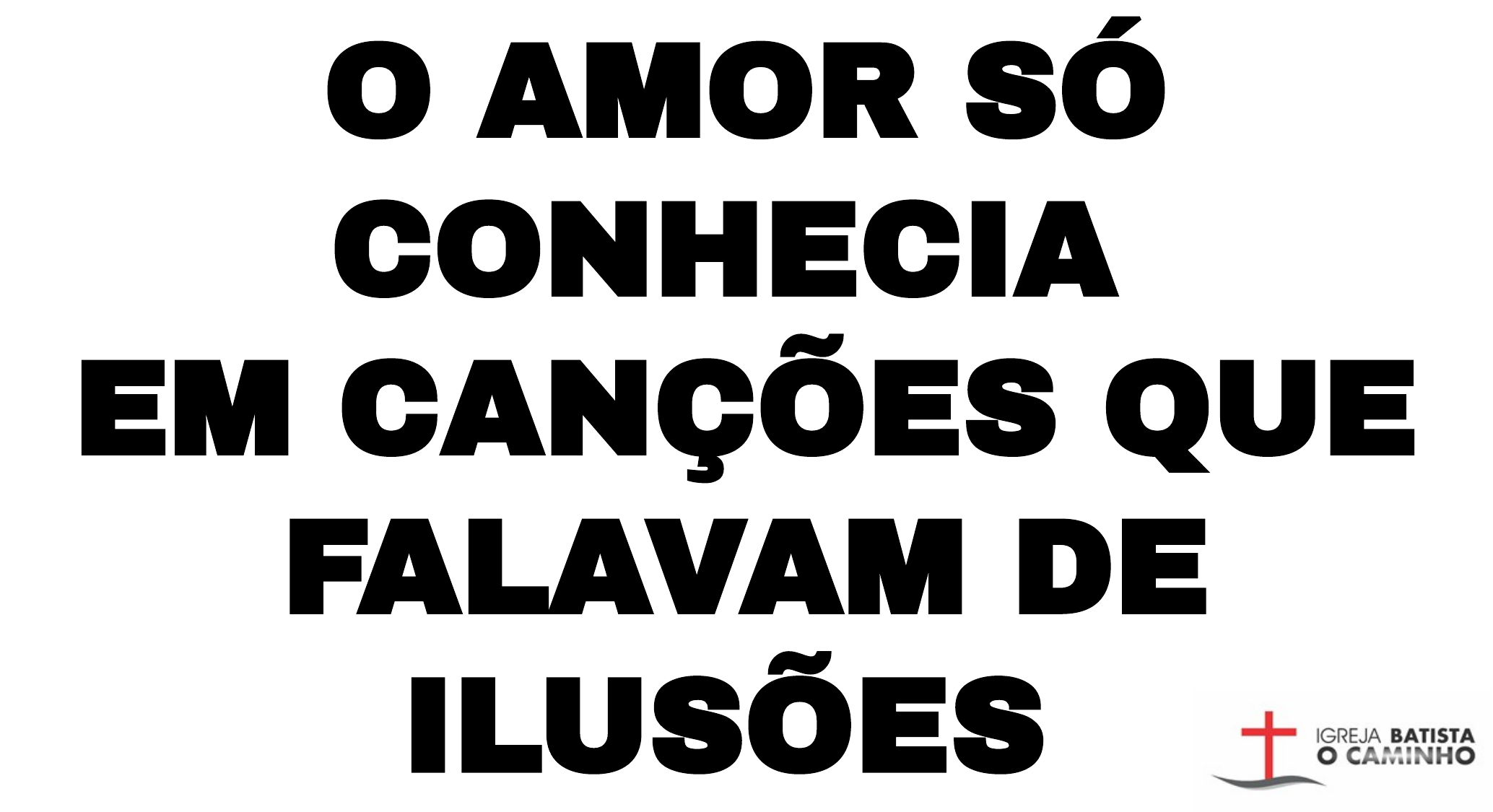

O AMOR SÓ CONHECIA
EM CANÇÕES QUE FALAVAM DE ILUSÕES